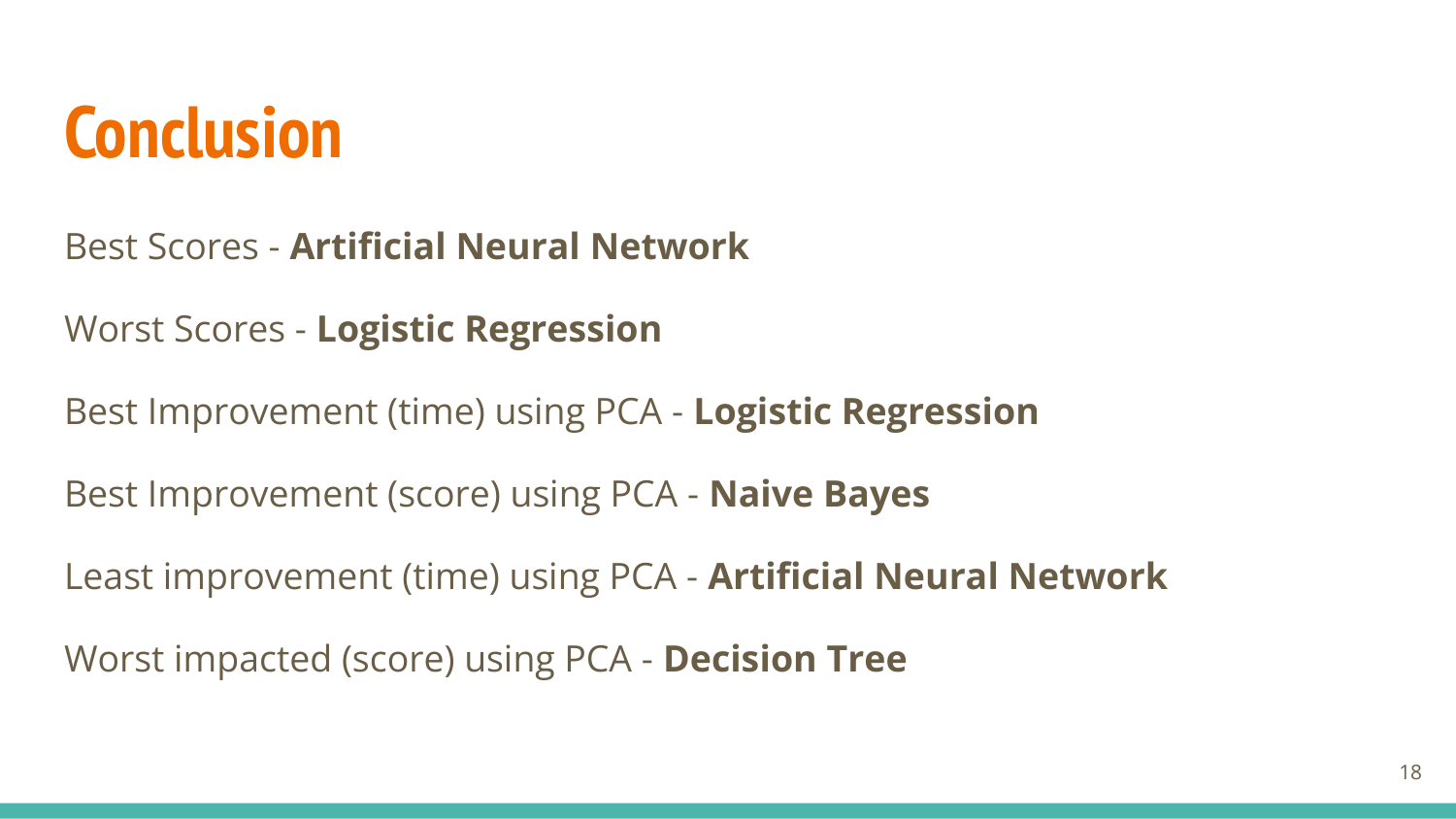

# Conclusion
Best Scores - Artificial Neural Network
Worst Scores - Logistic Regression
Best Improvement (time) using PCA - Logistic Regression
Best Improvement (score) using PCA - Naive Bayes
Least improvement (time) using PCA - Artificial Neural Network
Worst impacted (score) using PCA - Decision Tree
18